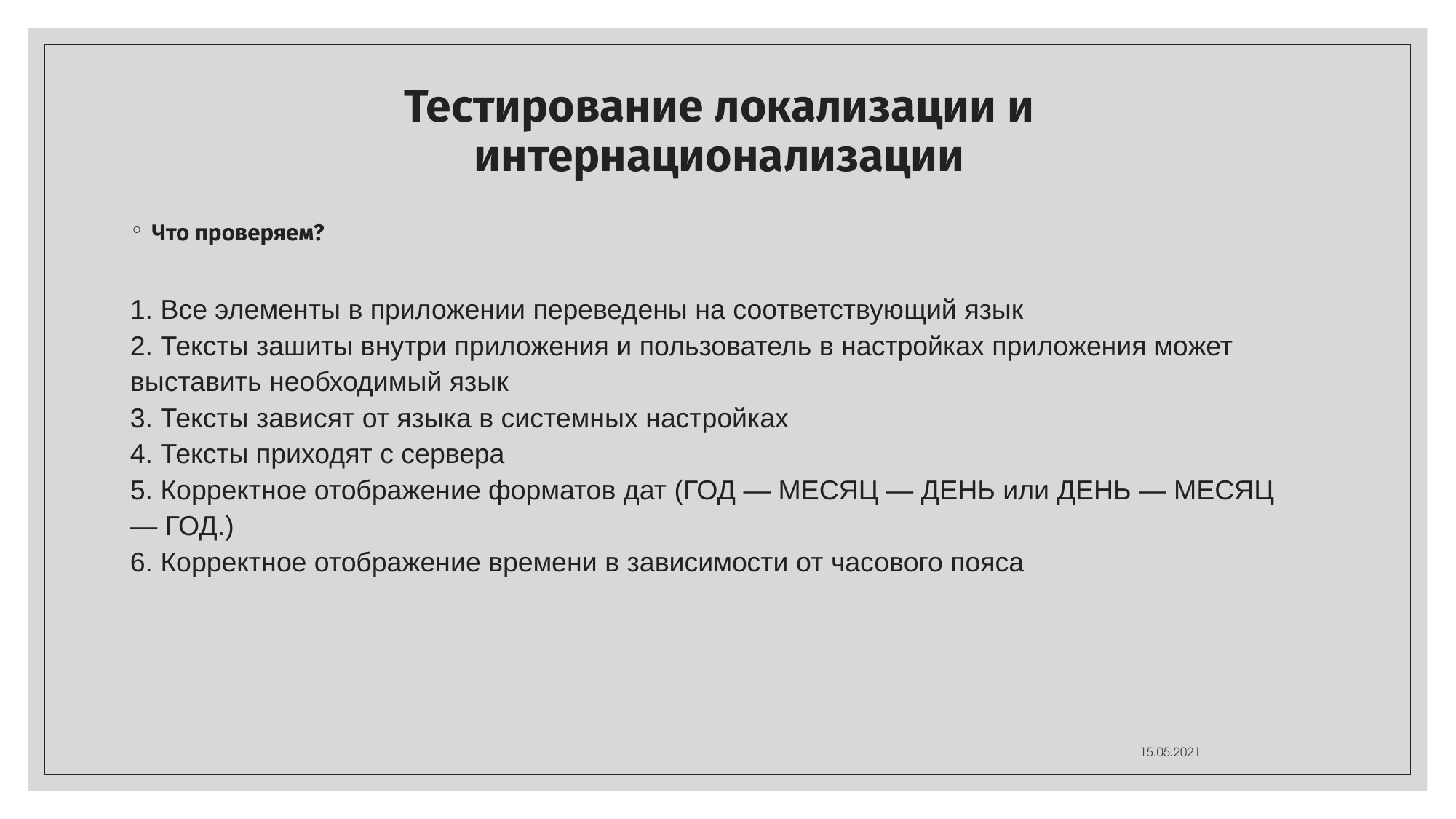

# Тестирование локализации и интернационализации
Что проверяем?
1. Все элементы в приложении переведены на соответствующий язык
2. Тексты зашиты внутри приложения и пользователь в настройках приложения может выставить необходимый язык
3. Тексты зависят от языка в системных настройках
4. Тексты приходят с сервера
5. Корректное отображение форматов дат (ГОД — МЕСЯЦ — ДЕНЬ или ДЕНЬ — МЕСЯЦ — ГОД.)
6. Корректное отображение времени в зависимости от часового пояса
15.05.2021